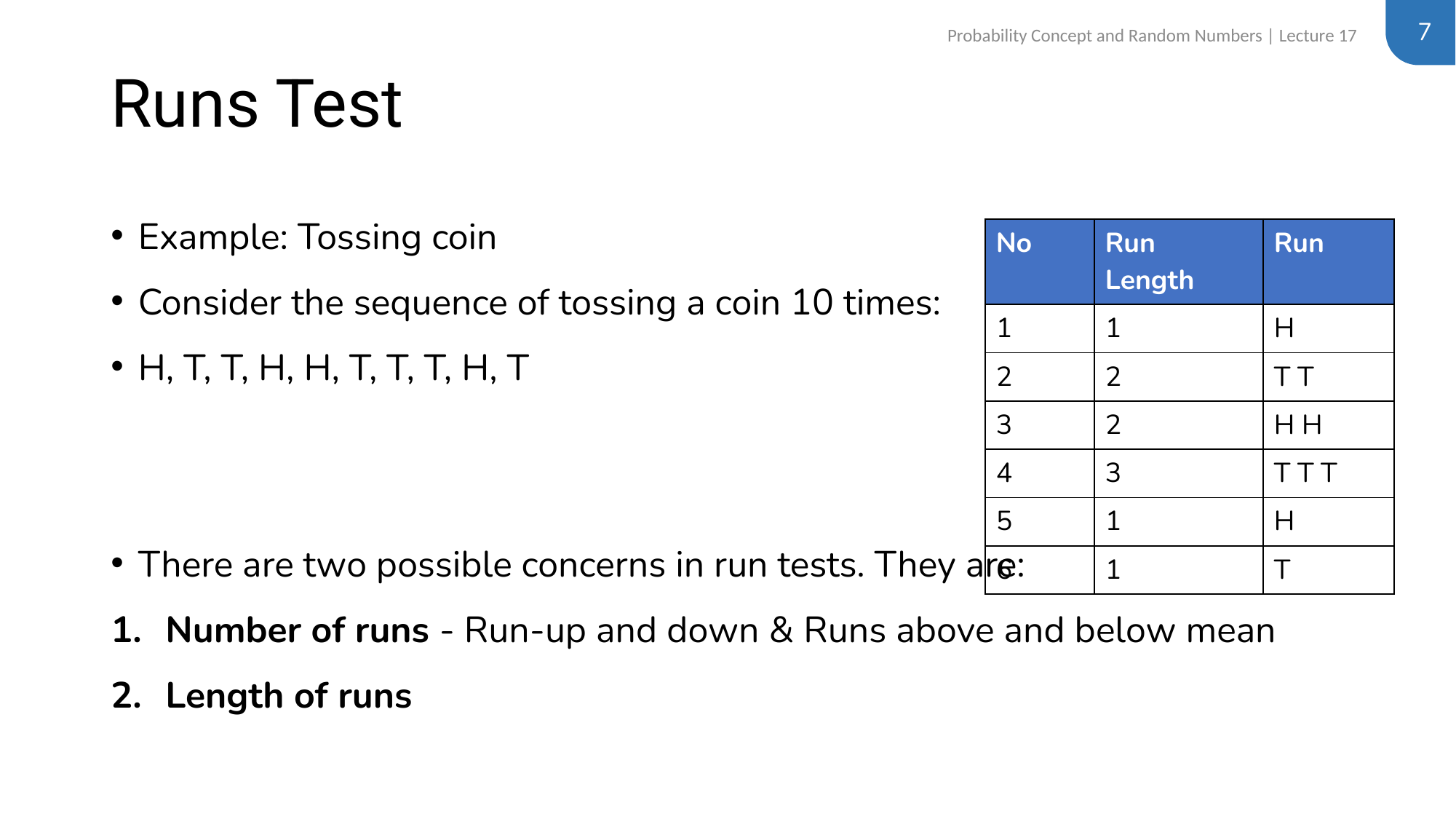

7
Probability Concept and Random Numbers | Lecture 17
# Runs Test
Example: Tossing coin
Consider the sequence of tossing a coin 10 times:
H, T, T, H, H, T, T, T, H, T

There are two possible concerns in run tests. They are:
Number of runs - Run-up and down & Runs above and below mean
Length of runs
| No | Run Length | Run |
| --- | --- | --- |
| 1 | 1 | H |
| 2 | 2 | T T |
| 3 | 2 | H H |
| 4 | 3 | T T T |
| 5 | 1 | H |
| 6 | 1 | T |